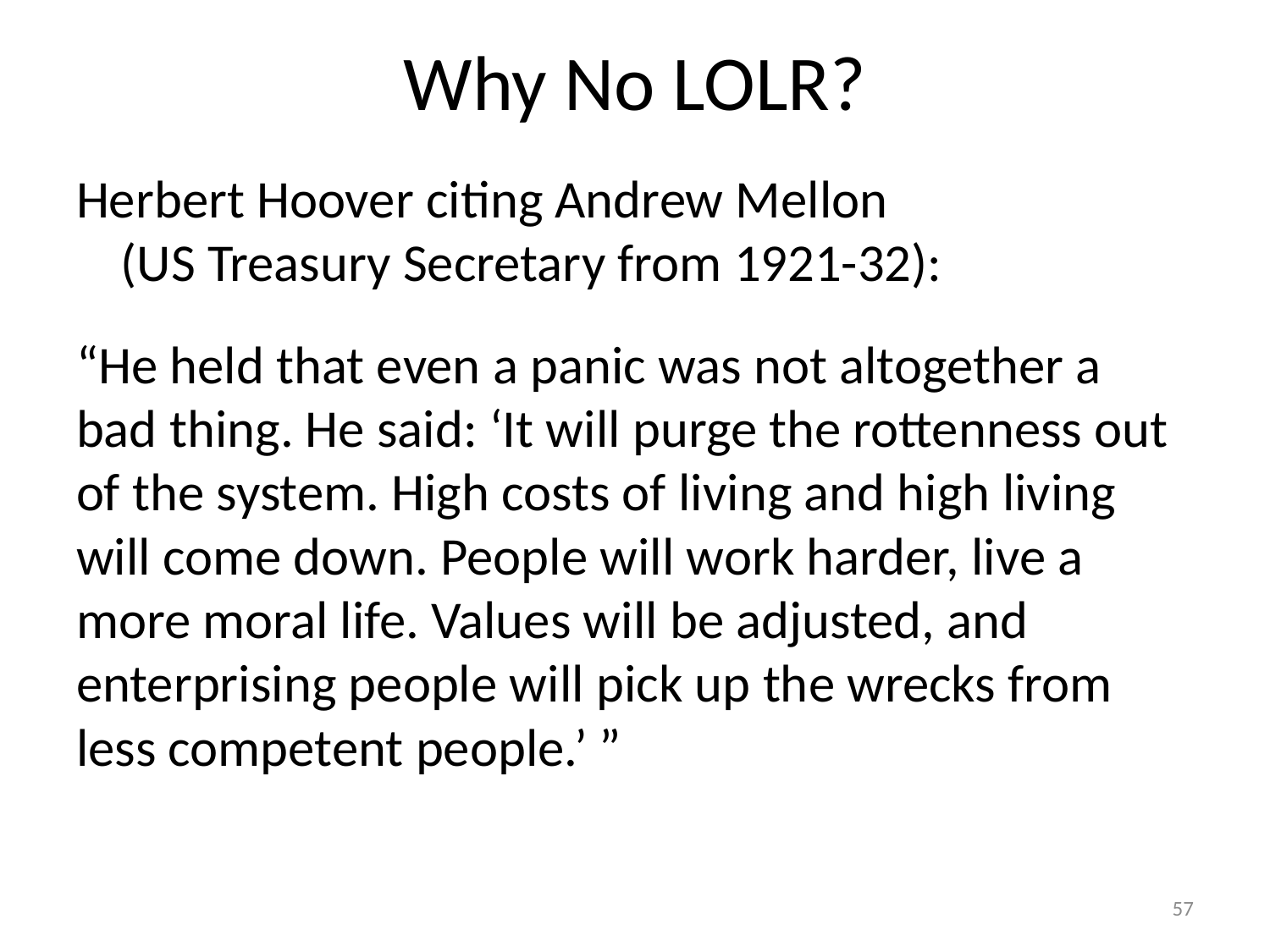

# Why No LOLR?
Herbert Hoover citing Andrew Mellon
(US Treasury Secretary from 1921-32):

“He held that even a panic was not altogether a bad thing. He said: ‘It will purge the rottenness out of the system. High costs of living and high living will come down. People will work harder, live a more moral life. Values will be adjusted, and enterprising people will pick up the wrecks from less competent people.’ ”
57